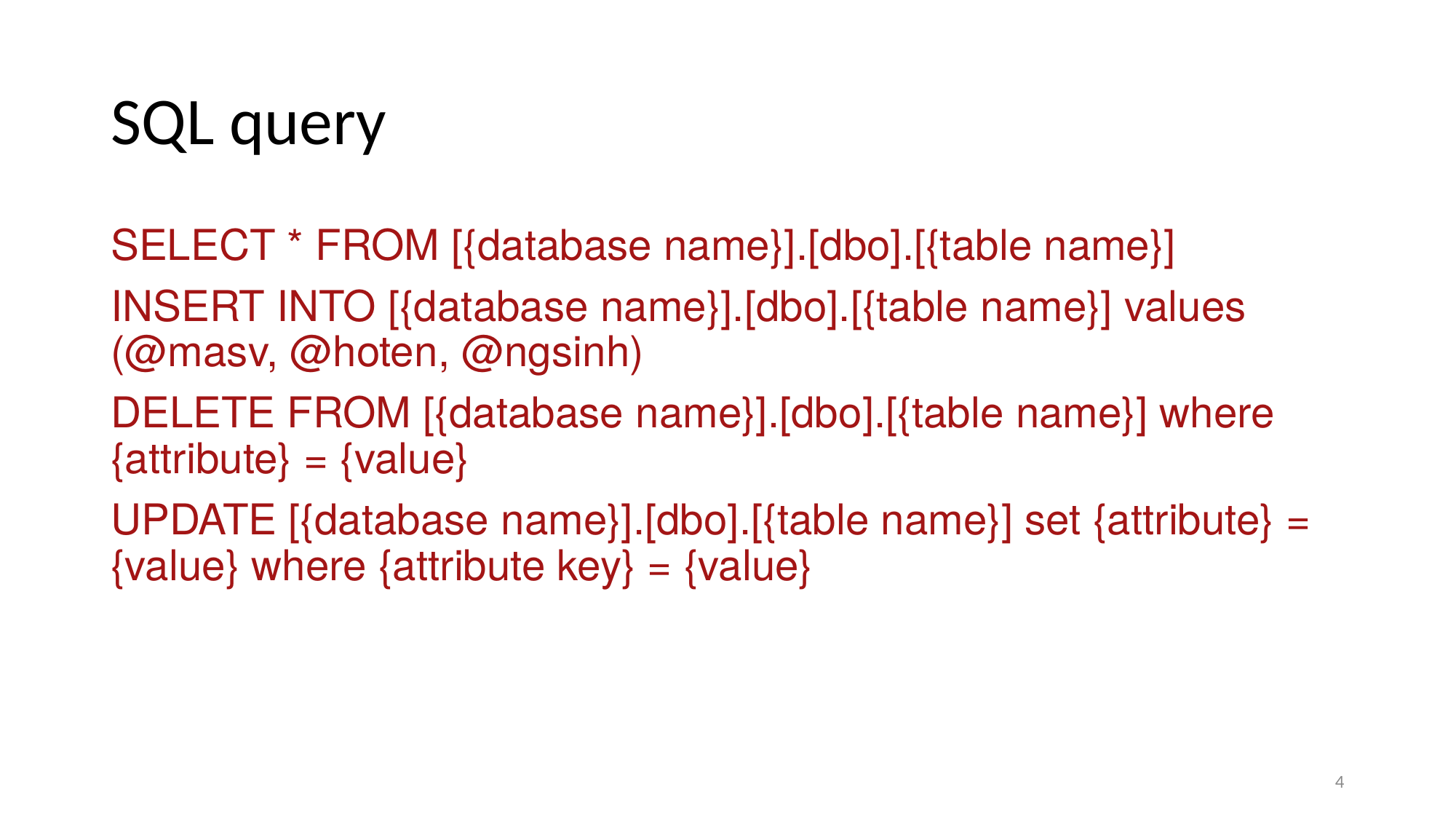

# SQL query
SELECT * FROM [{database name}].[dbo].[{table name}]
INSERT INTO [{database name}].[dbo].[{table name}] values (@masv, @hoten, @ngsinh)
DELETE FROM [{database name}].[dbo].[{table name}] where {attribute} = {value}
UPDATE [{database name}].[dbo].[{table name}] set {attribute} = {value} where {attribute key} = {value}

4